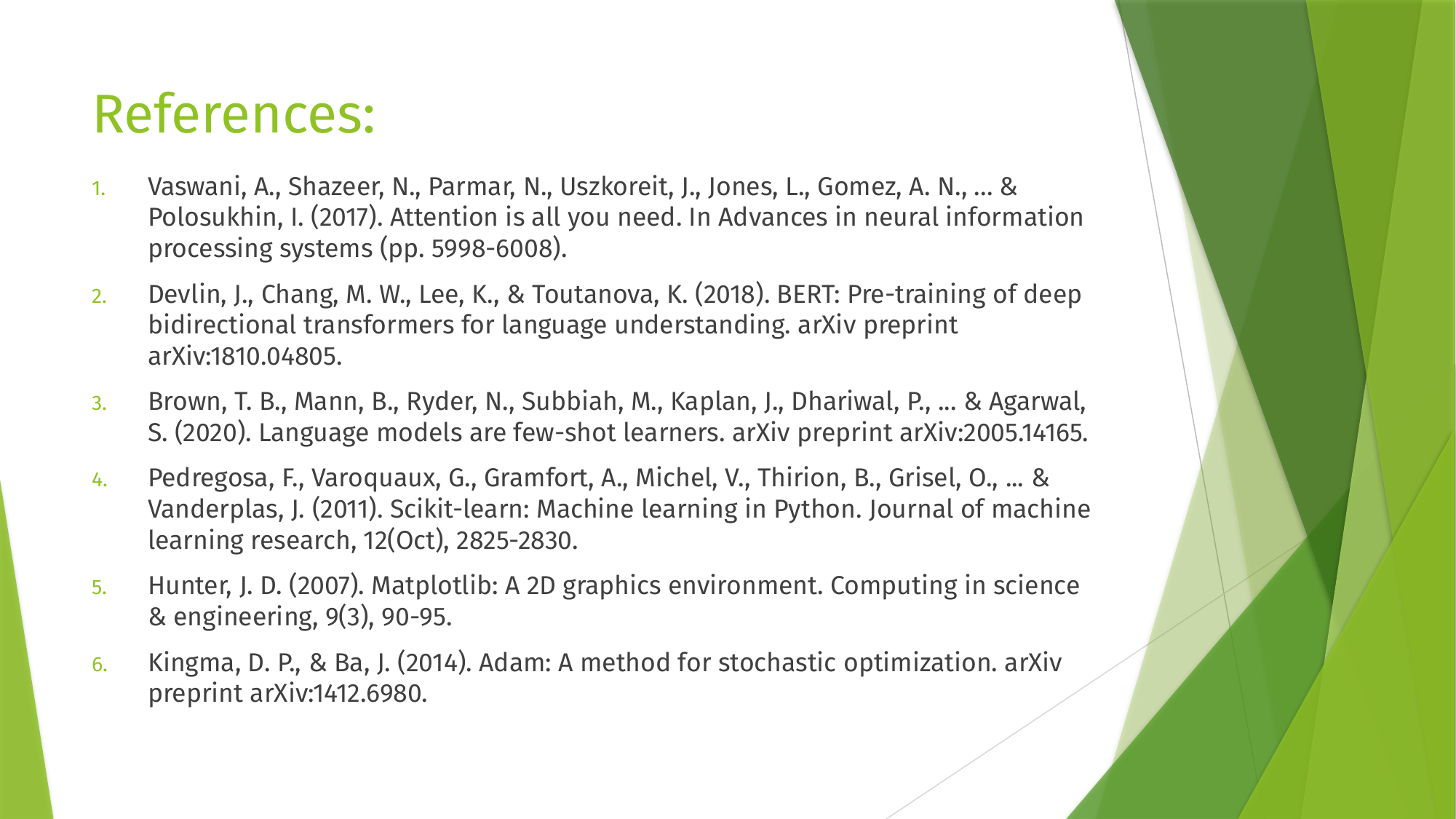

# References:
Vaswani, A., Shazeer, N., Parmar, N., Uszkoreit, J., Jones, L., Gomez, A. N., ... & Polosukhin, I. (2017). Attention is all you need. In Advances in neural information processing systems (pp. 5998-6008).
Devlin, J., Chang, M. W., Lee, K., & Toutanova, K. (2018). BERT: Pre-training of deep bidirectional transformers for language understanding. arXiv preprint arXiv:1810.04805.
Brown, T. B., Mann, B., Ryder, N., Subbiah, M., Kaplan, J., Dhariwal, P., ... & Agarwal, S. (2020). Language models are few-shot learners. arXiv preprint arXiv:2005.14165.
Pedregosa, F., Varoquaux, G., Gramfort, A., Michel, V., Thirion, B., Grisel, O., ... & Vanderplas, J. (2011). Scikit-learn: Machine learning in Python. Journal of machine learning research, 12(Oct), 2825-2830.
Hunter, J. D. (2007). Matplotlib: A 2D graphics environment. Computing in science & engineering, 9(3), 90-95.
Kingma, D. P., & Ba, J. (2014). Adam: A method for stochastic optimization. arXiv preprint arXiv:1412.6980.